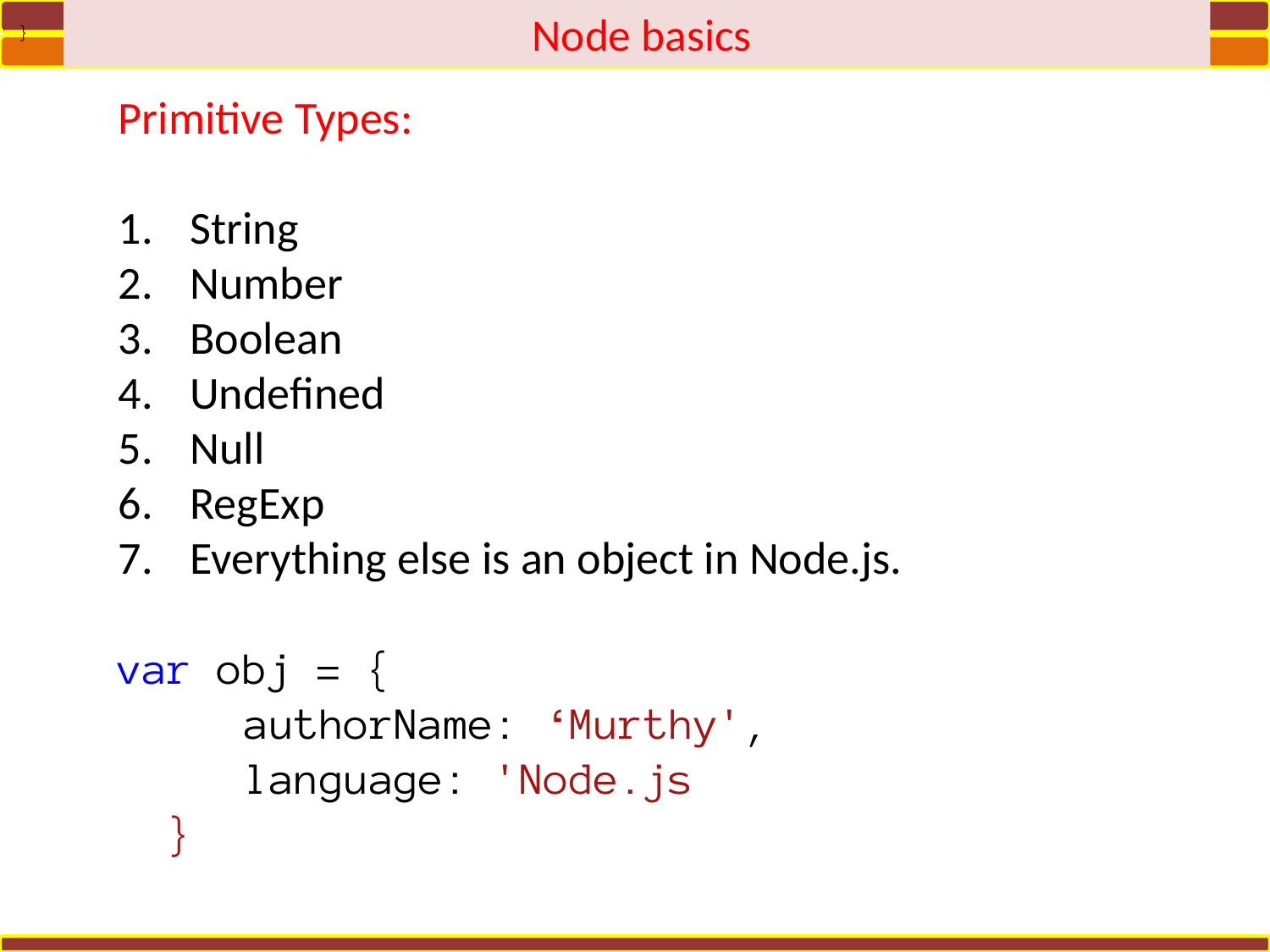

Node basics
' }

Primitive Types:

String
Number
Boolean
Undefined
Null
RegExp
Everything else is an object in Node.js.

var obj = {
	authorName: ‘Murthy',
	language: 'Node.js
  }